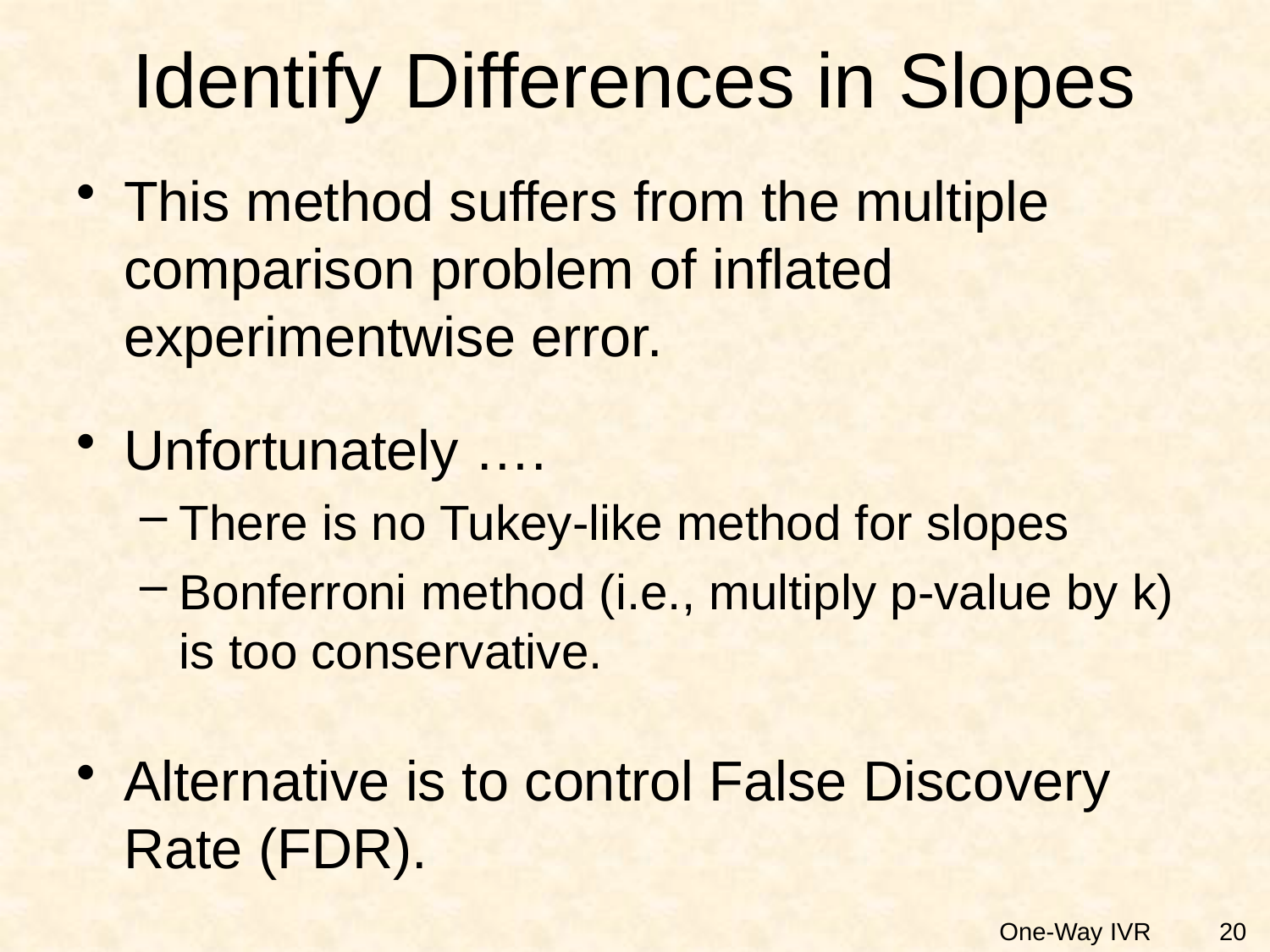

# Identify Differences in Slopes
This method suffers from the multiple comparison problem of inflated experimentwise error.

Unfortunately ….
There is no Tukey-like method for slopes
Bonferroni method (i.e., multiply p-value by k) is too conservative.

Alternative is to control False Discovery Rate (FDR).
20
One-Way IVR